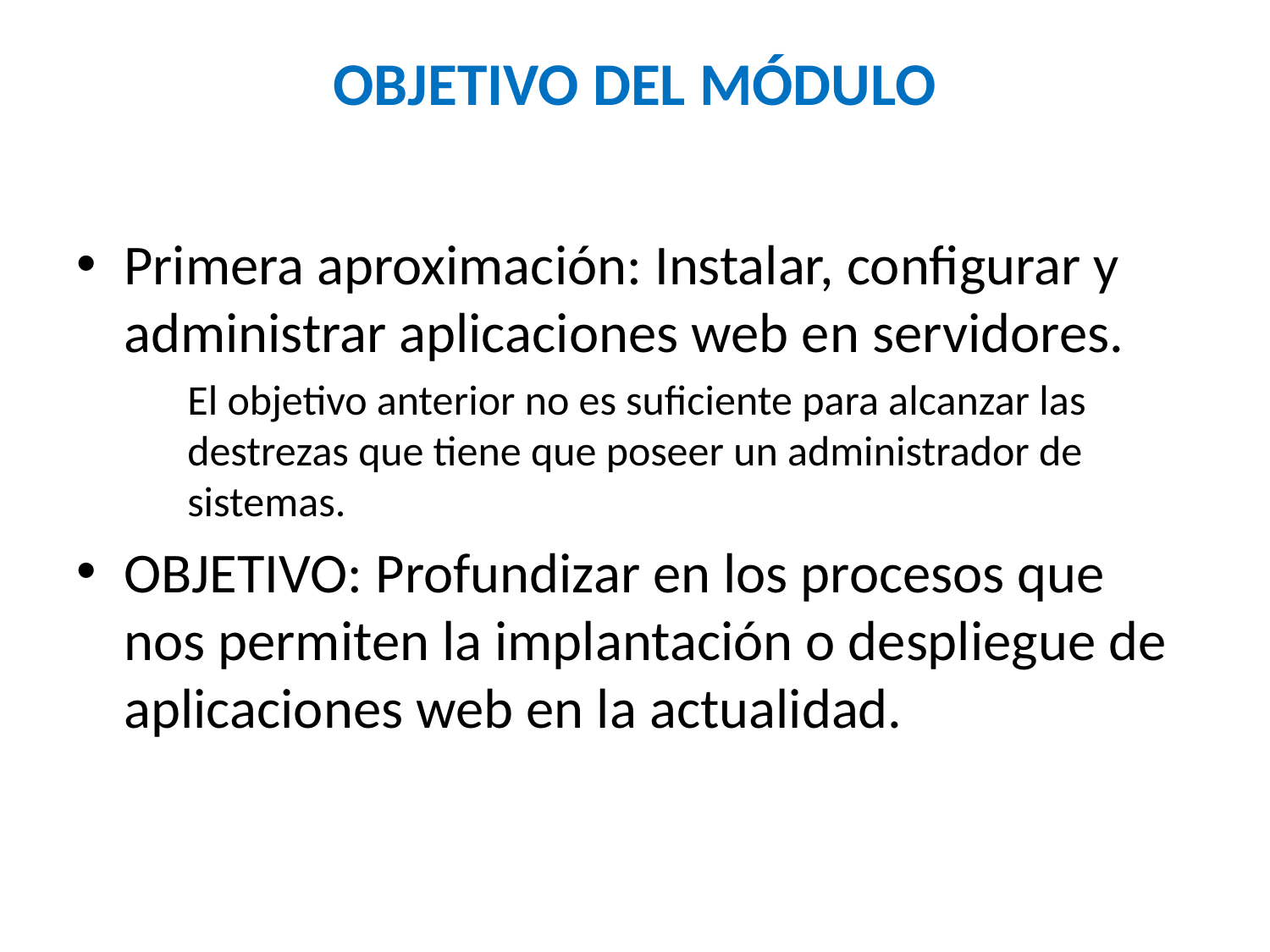

# OBJETIVO DEL MÓDULO
Primera aproximación: Instalar, configurar y administrar aplicaciones web en servidores.
El objetivo anterior no es suficiente para alcanzar las destrezas que tiene que poseer un administrador de sistemas.
OBJETIVO: Profundizar en los procesos que nos permiten la implantación o despliegue de aplicaciones web en la actualidad.